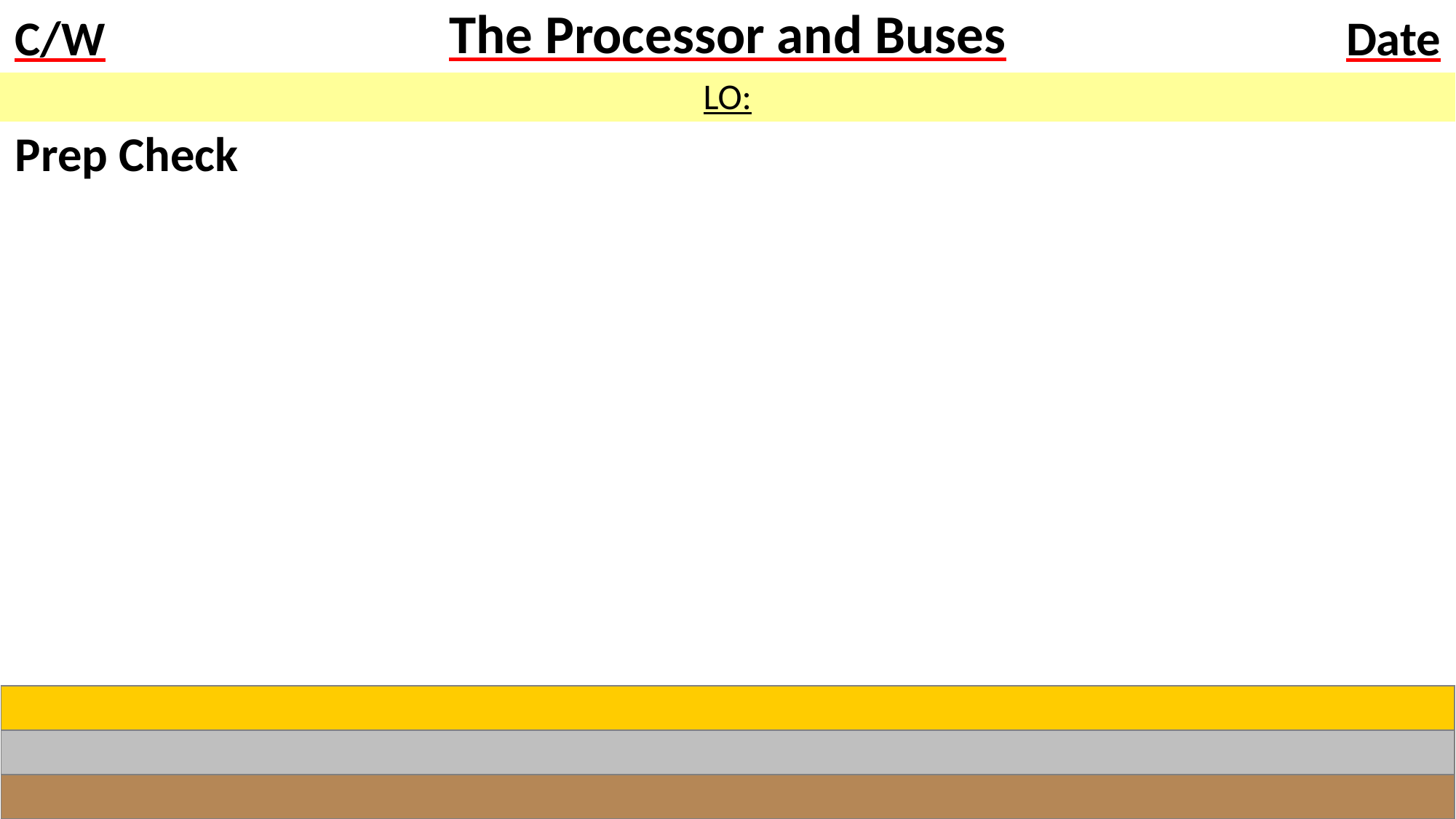

# The Processor and Buses
LO:
Prep Check